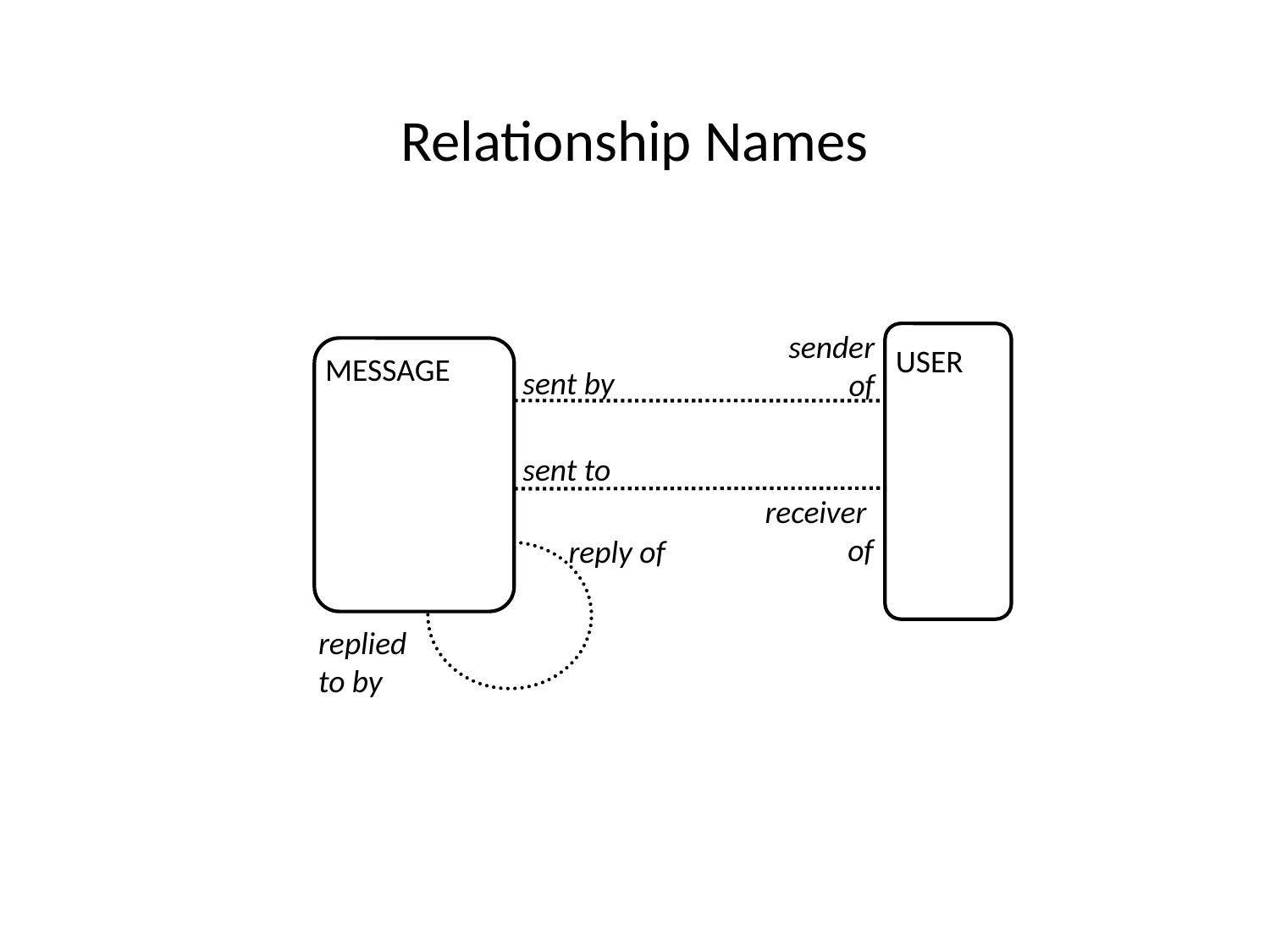

# Relationship Names
sender of

USER

MESSAGE
sent by

sent to
receiver
of

reply of

replied to by